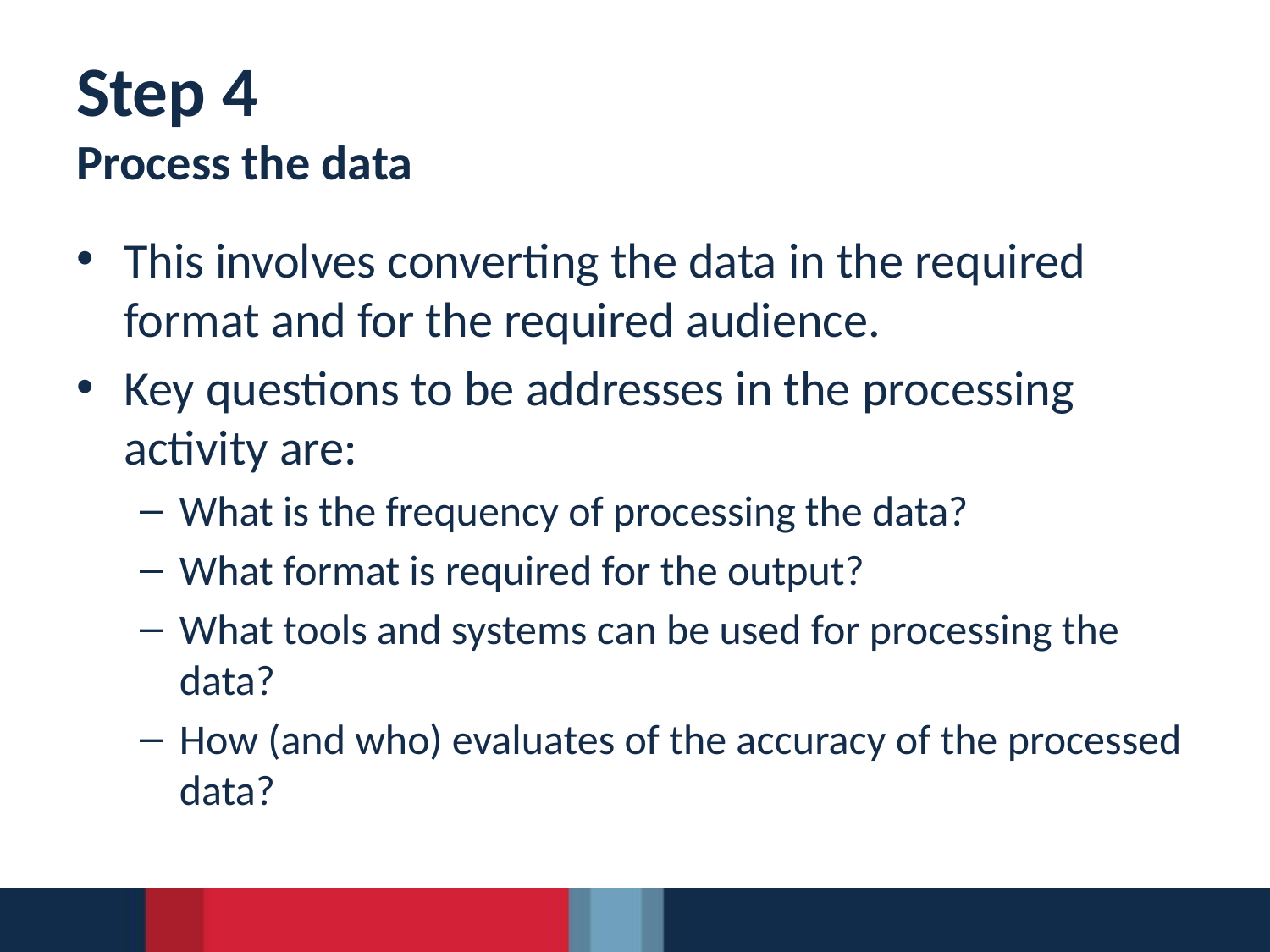

# Step 4 Process the data
This involves converting the data in the required format and for the required audience.
Key questions to be addresses in the processing activity are:
What is the frequency of processing the data?
What format is required for the output?
What tools and systems can be used for processing the data?
How (and who) evaluates of the accuracy of the processed data?